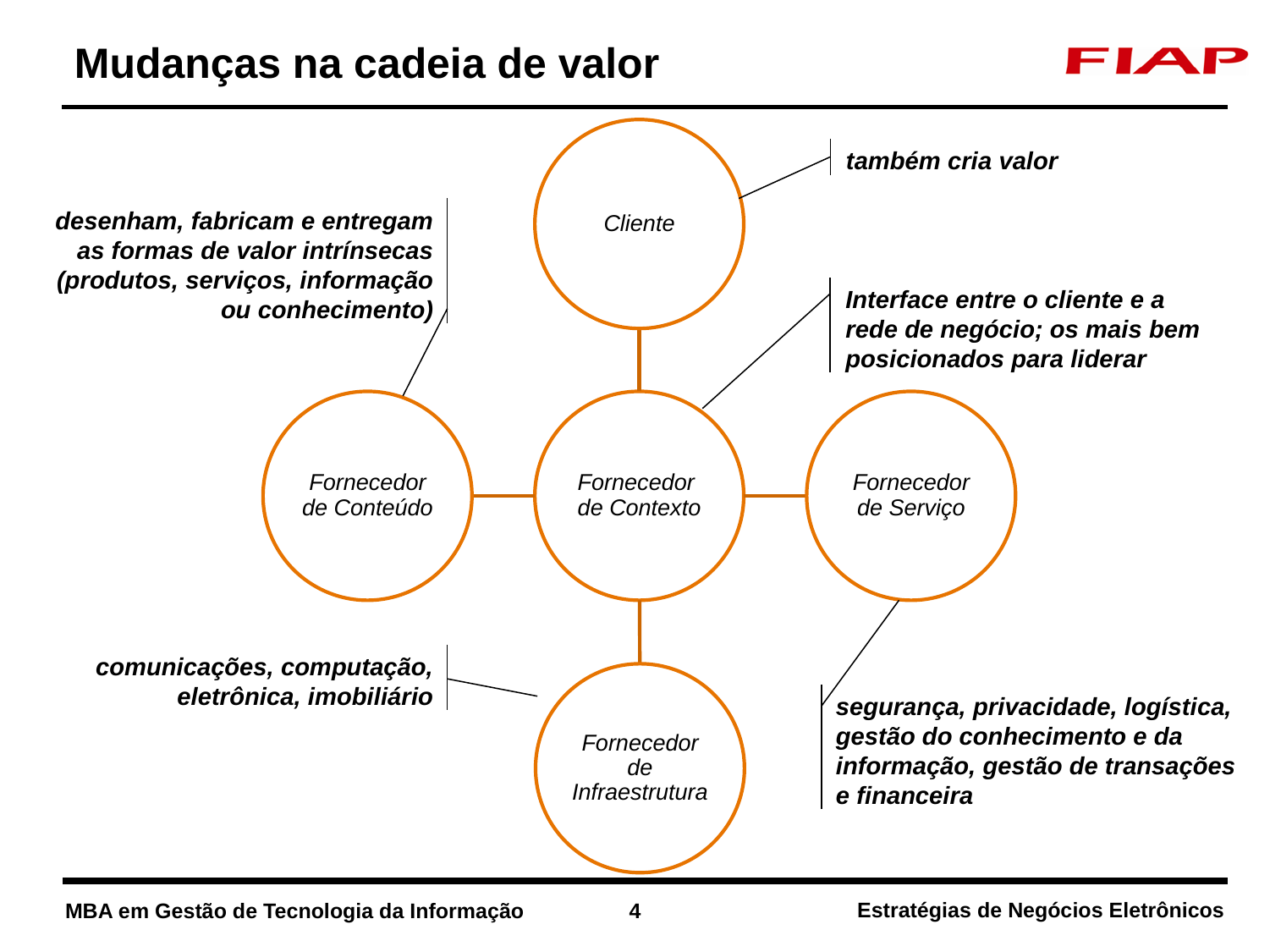

# Mudanças na cadeia de valor
Fornecedor  de Contexto

Cliente

Fornecedor de Serviço

Fornecedor de Infraestrutura

Fornecedor de Conteúdo
também cria valor
desenham, fabricam e entregam as formas de valor intrínsecas (produtos, serviços, informação ou conhecimento)
Interface entre o cliente e a rede de negócio; os mais bem posicionados para liderar
comunicações, computação, eletrônica, imobiliário
segurança, privacidade, logística, gestão do conhecimento e da informação, gestão de transações e financeira